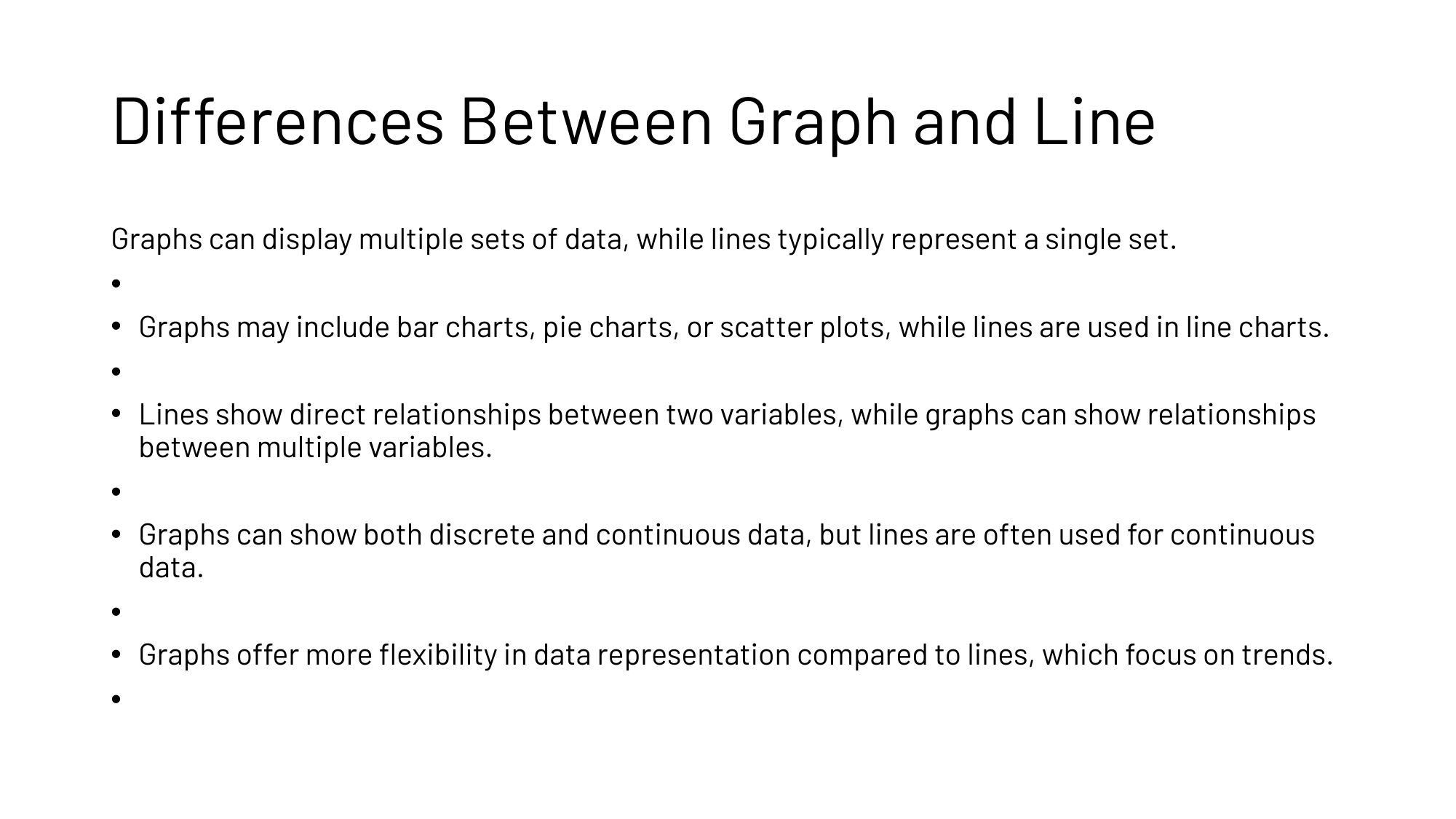

# Differences Between Graph and Line
Graphs can display multiple sets of data, while lines typically represent a single set.

Graphs may include bar charts, pie charts, or scatter plots, while lines are used in line charts.

Lines show direct relationships between two variables, while graphs can show relationships between multiple variables.

Graphs can show both discrete and continuous data, but lines are often used for continuous data.

Graphs offer more flexibility in data representation compared to lines, which focus on trends.